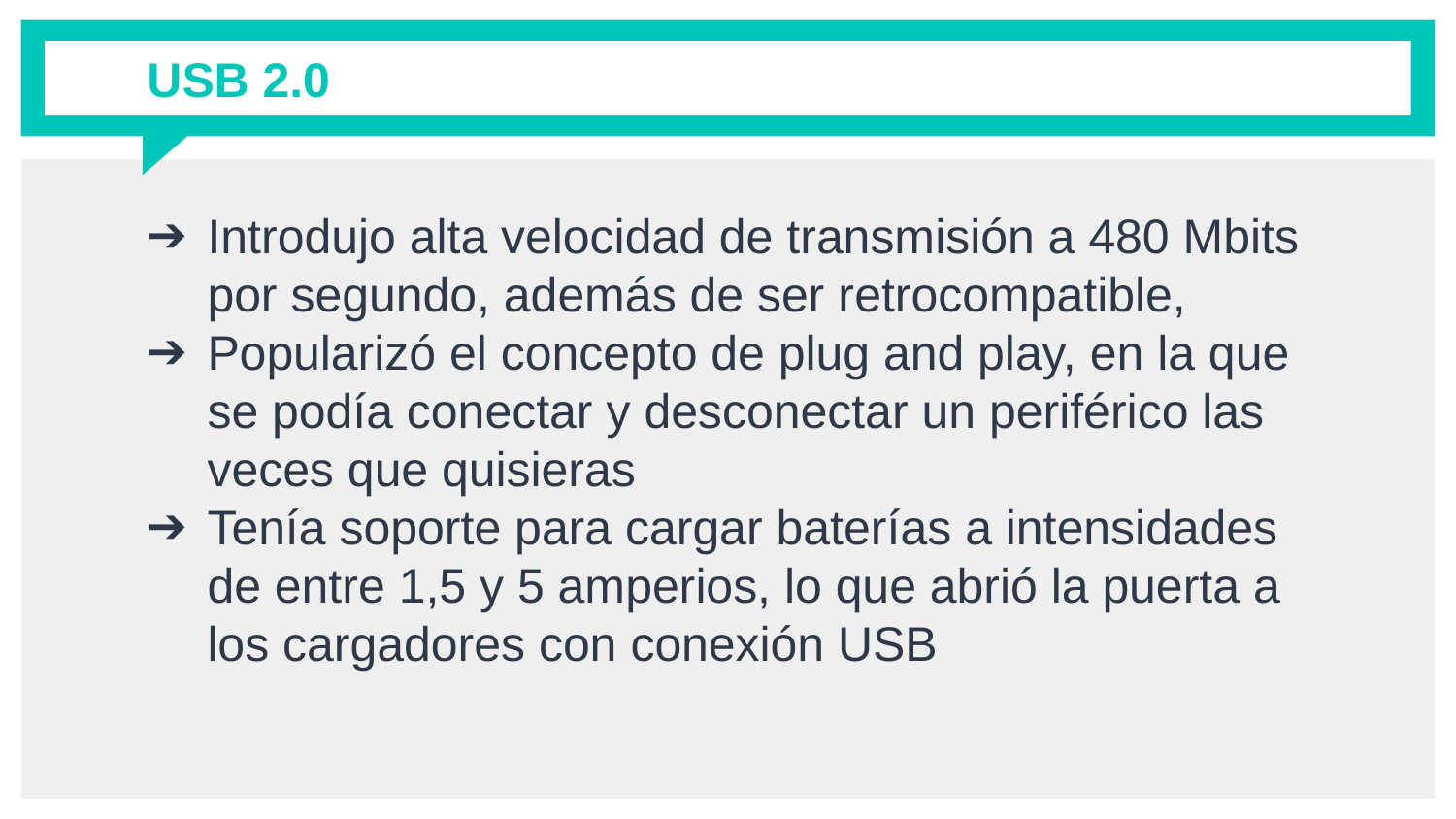

# USB 2.0
Introdujo alta velocidad de transmisión a 480 Mbits por segundo, además de ser retrocompatible,
Popularizó el concepto de plug and play, en la que se podía conectar y desconectar un periférico las veces que quisieras
Tenía soporte para cargar baterías a intensidades de entre 1,5 y 5 amperios, lo que abrió la puerta a los cargadores con conexión USB